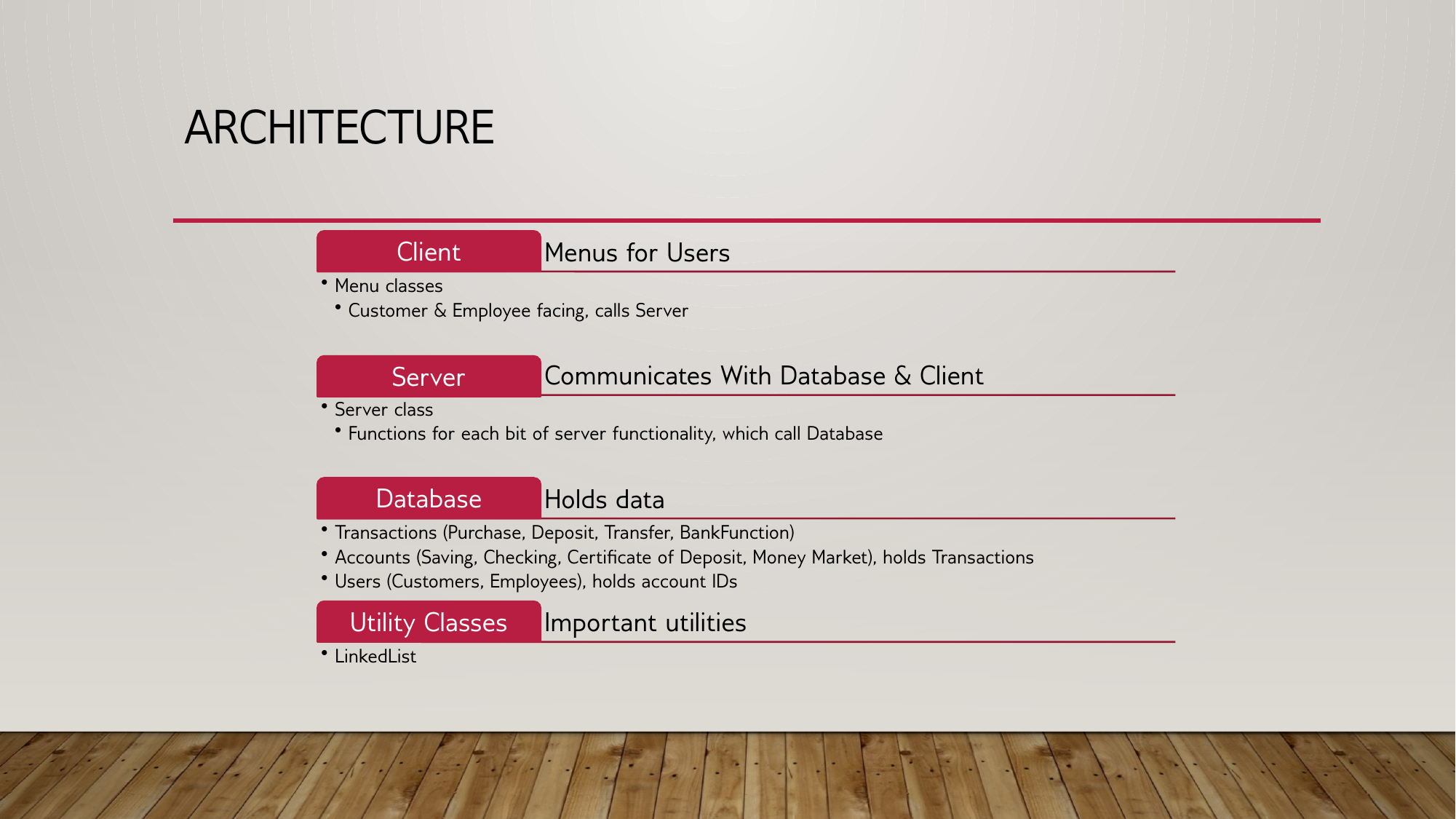

# Architecture
Menus for Users
Client
Menu classes
Customer & Employee facing, calls Server
Communicates With Database & Client
Server
Server class
Functions for each bit of server functionality, which call Database
Holds data
Database
Transactions (Purchase, Deposit, Transfer, BankFunction)
Accounts (Saving, Checking, Certificate of Deposit, Money Market), holds Transactions
Users (Customers, Employees), holds account IDs
Important utilities
Utility Classes
LinkedList